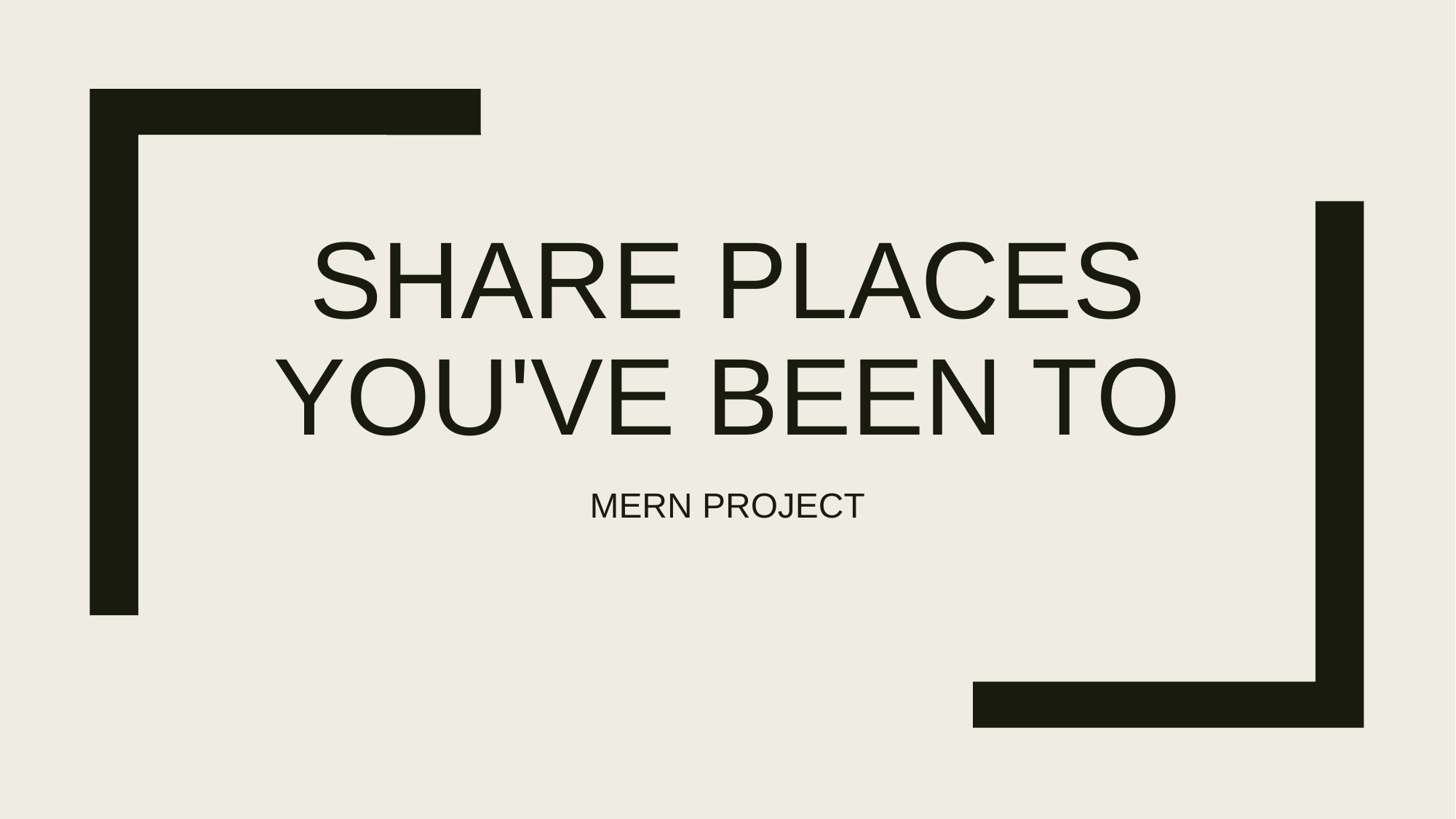

# SHARE PLACES YOU'VE BEEN TO
MERN PROJECT